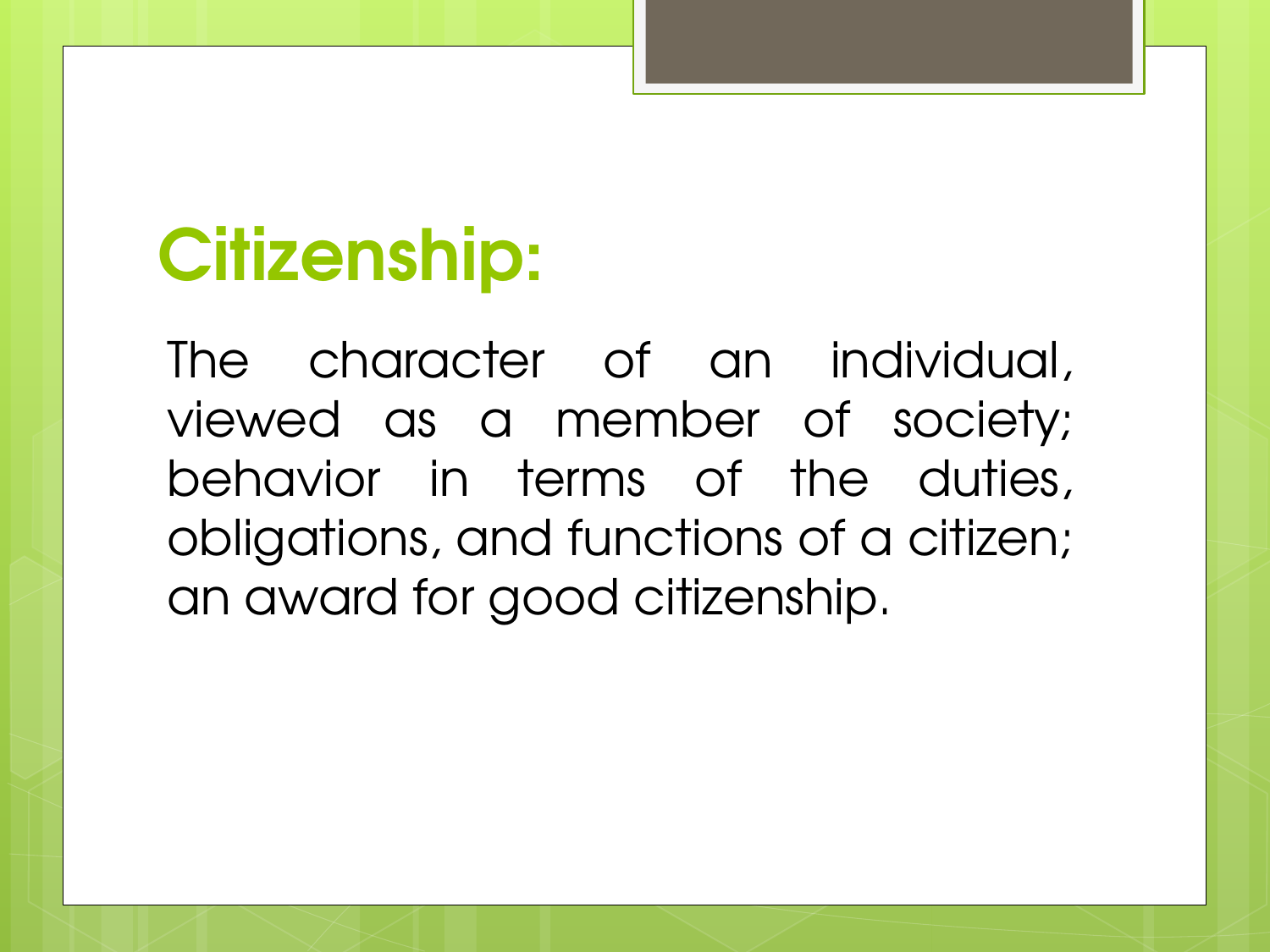

# Citizenship:
The character of an individual, viewed as a member of society; behavior in terms of the duties, obligations, and functions of a citizen; an award for good citizenship.